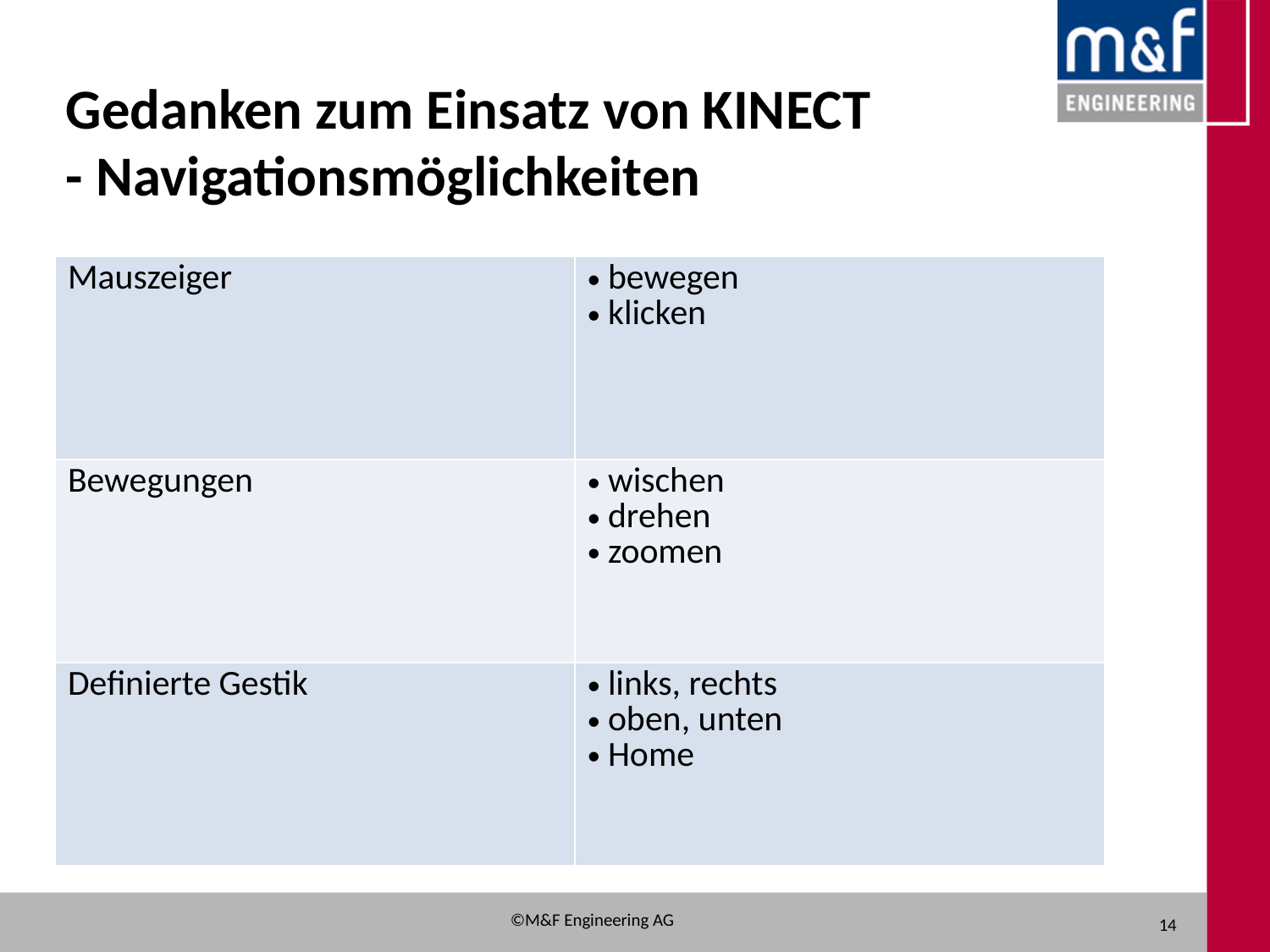

# Gedanken zum Einsatz von KINECT - Navigationsmöglichkeiten
| Mauszeiger | bewegen klicken |
| --- | --- |
| Bewegungen | wischen drehen zoomen |
| Definierte Gestik | links, rechts oben, unten Home |